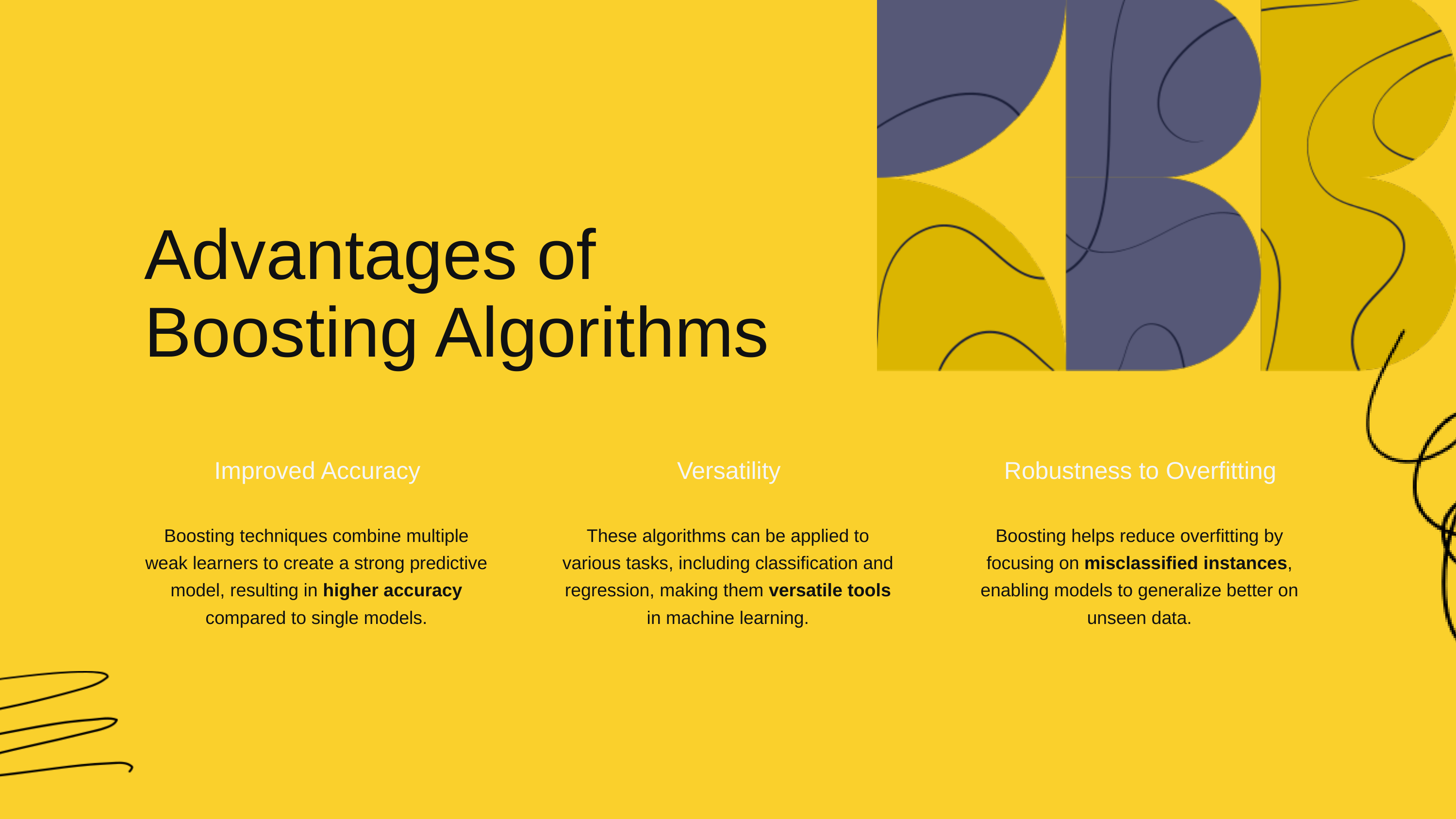

Advantages of Boosting Algorithms

Improved Accuracy
Boosting techniques combine multiple weak learners to create a strong predictive model, resulting in higher accuracy compared to single models.
Versatility
These algorithms can be applied to various tasks, including classification and regression, making them versatile tools in machine learning.
Robustness to Overfitting
Boosting helps reduce overfitting by focusing on misclassified instances, enabling models to generalize better on unseen data.